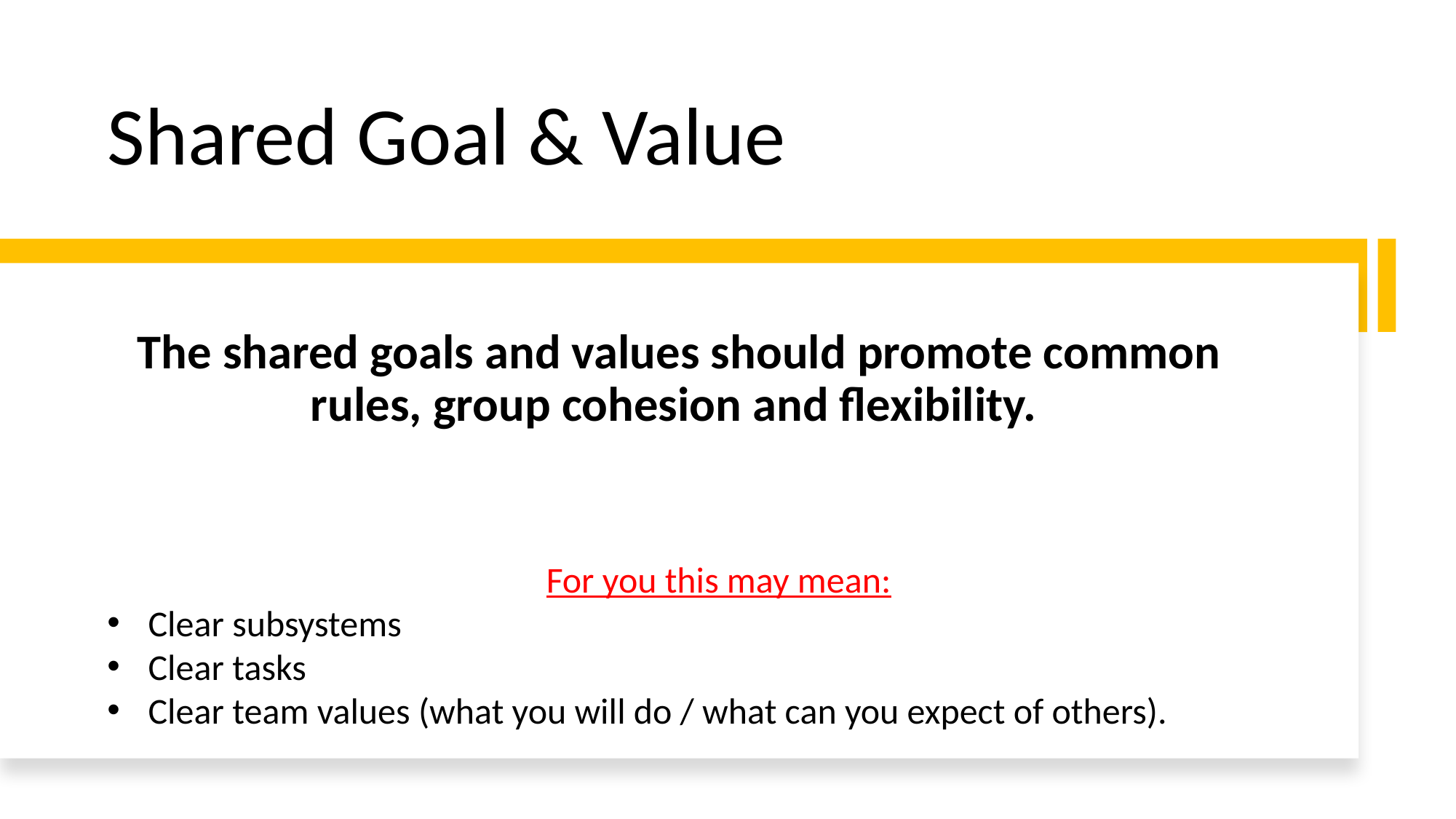

# Shared Goal & Value

The shared goals and values should promote common rules, group cohesion and flexibility.
For you this may mean:
Clear subsystems
Clear tasks
Clear team values (what you will do / what can you expect of others).